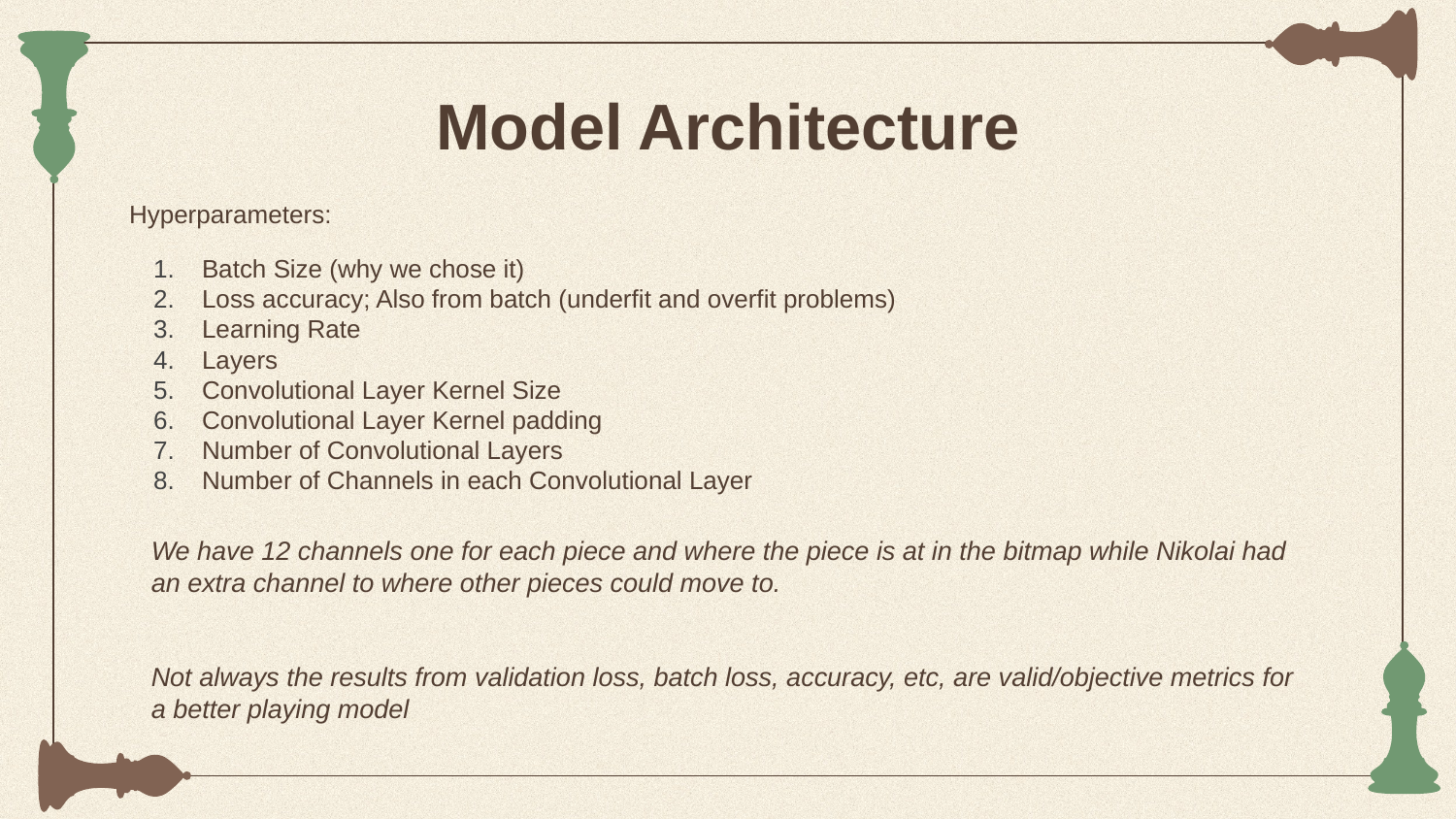

# Model Architecture

Hyperparameters:
Batch Size (why we chose it)
Loss accuracy; Also from batch (underfit and overfit problems)
Learning Rate
Layers
Convolutional Layer Kernel Size
Convolutional Layer Kernel padding
Number of Convolutional Layers
Number of Channels in each Convolutional Layer
We have 12 channels one for each piece and where the piece is at in the bitmap while Nikolai had an extra channel to where other pieces could move to.

Not always the results from validation loss, batch loss, accuracy, etc, are valid/objective metrics for a better playing model